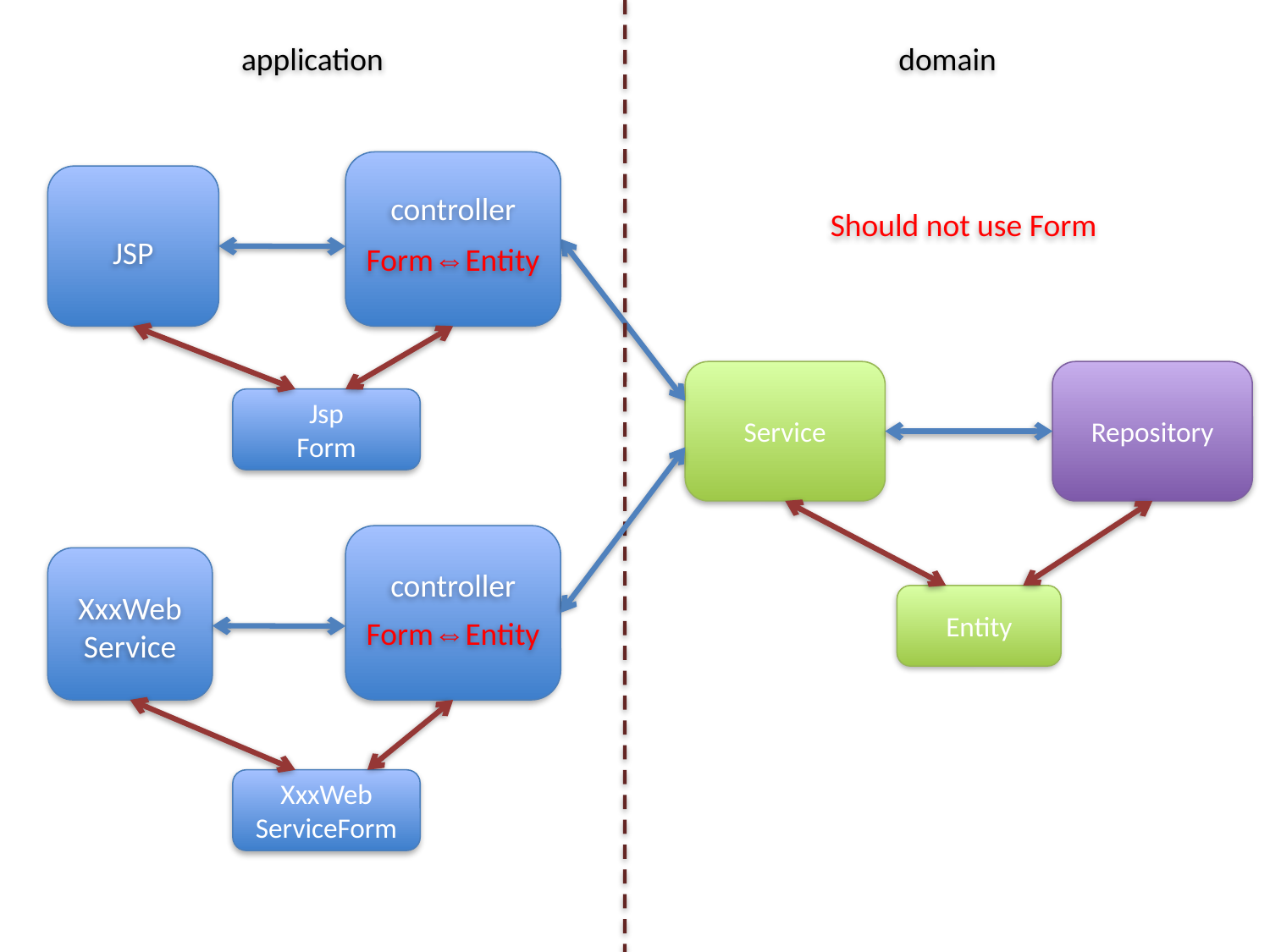

application
domain
controller

Should not use Form

Form⇔Entity
JSP
Service
Repository
Jsp
Form

controller

Form⇔Entity
XxxWeb
Service
Entity
XxxWeb
ServiceForm